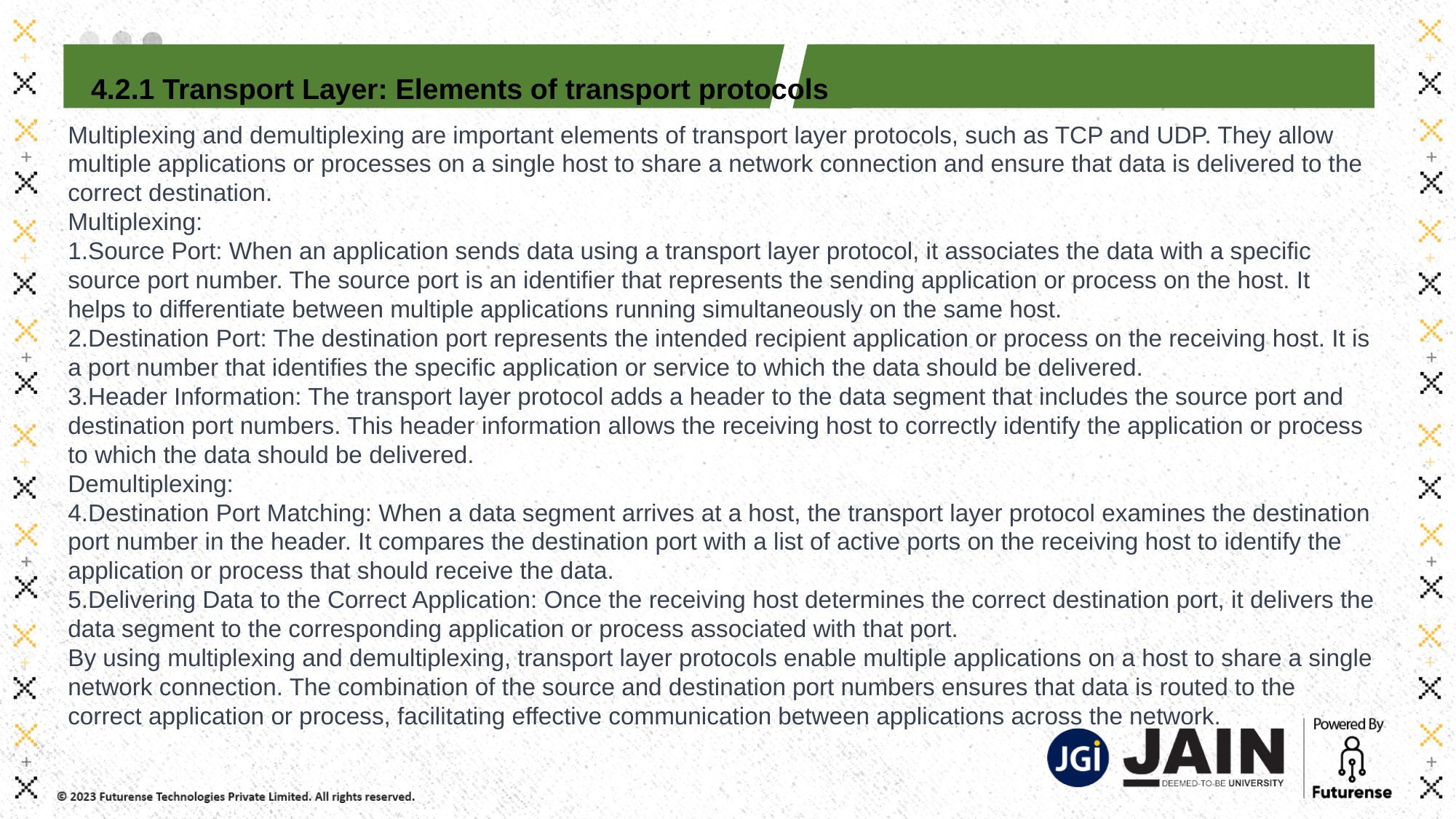

4.2.1 Transport Layer: Elements of transport protocols

Multiplexing and demultiplexing are important elements of transport layer protocols, such as TCP and UDP. They allow multiple applications or processes on a single host to share a network connection and ensure that data is delivered to the correct destination.
Multiplexing:
Source Port: When an application sends data using a transport layer protocol, it associates the data with a specific source port number. The source port is an identifier that represents the sending application or process on the host. It helps to differentiate between multiple applications running simultaneously on the same host.
Destination Port: The destination port represents the intended recipient application or process on the receiving host. It is a port number that identifies the specific application or service to which the data should be delivered.
Header Information: The transport layer protocol adds a header to the data segment that includes the source port and destination port numbers. This header information allows the receiving host to correctly identify the application or process to which the data should be delivered.
Demultiplexing:
Destination Port Matching: When a data segment arrives at a host, the transport layer protocol examines the destination port number in the header. It compares the destination port with a list of active ports on the receiving host to identify the application or process that should receive the data.
Delivering Data to the Correct Application: Once the receiving host determines the correct destination port, it delivers the data segment to the corresponding application or process associated with that port.
By using multiplexing and demultiplexing, transport layer protocols enable multiple applications on a host to share a single network connection. The combination of the source and destination port numbers ensures that data is routed to the correct application or process, facilitating effective communication between applications across the network.